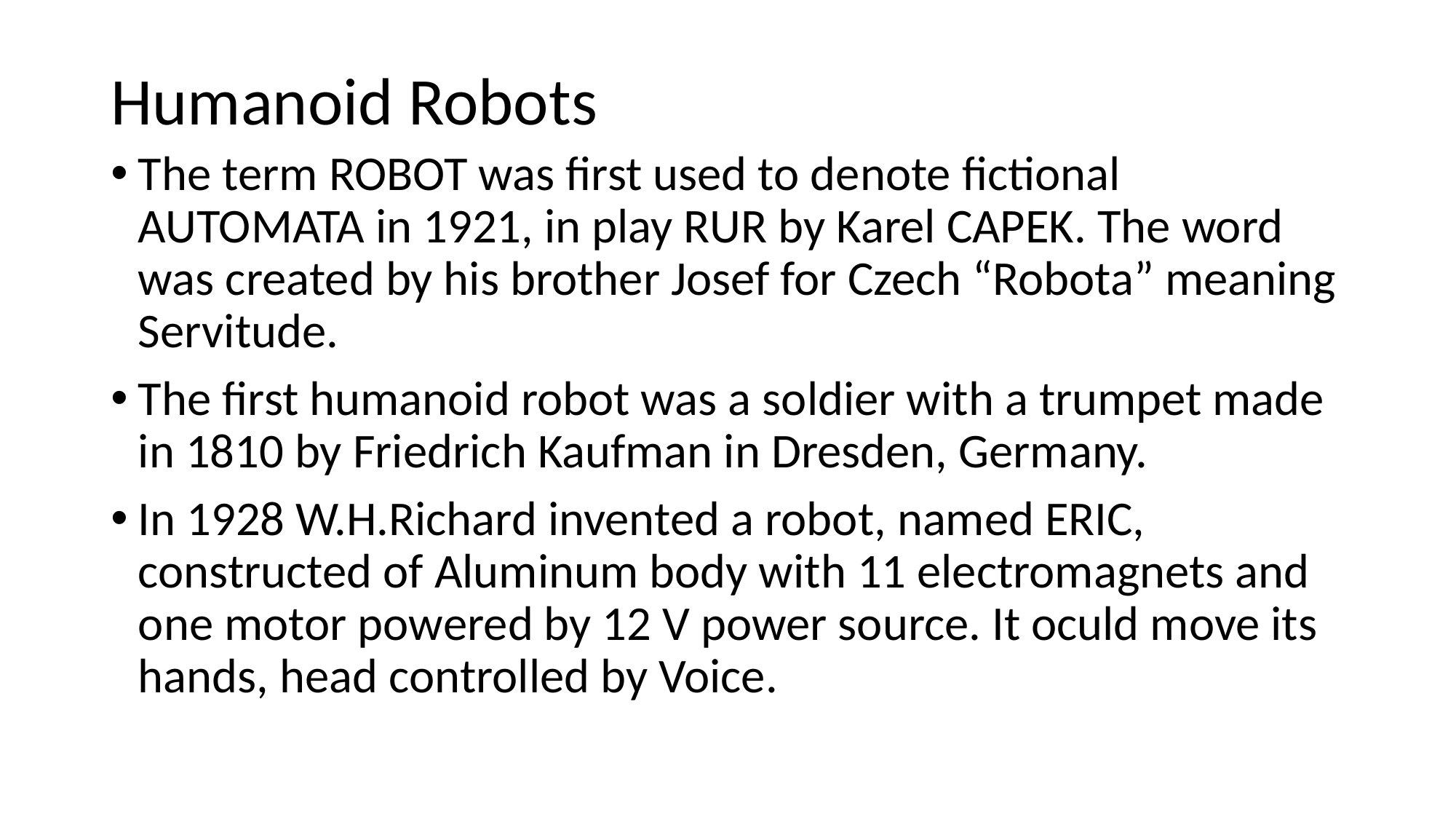

# Humanoid Robots
The term ROBOT was first used to denote fictional AUTOMATA in 1921, in play RUR by Karel CAPEK. The word was created by his brother Josef for Czech “Robota” meaning Servitude.
The first humanoid robot was a soldier with a trumpet made in 1810 by Friedrich Kaufman in Dresden, Germany.
In 1928 W.H.Richard invented a robot, named ERIC, constructed of Aluminum body with 11 electromagnets and one motor powered by 12 V power source. It oculd move its hands, head controlled by Voice.